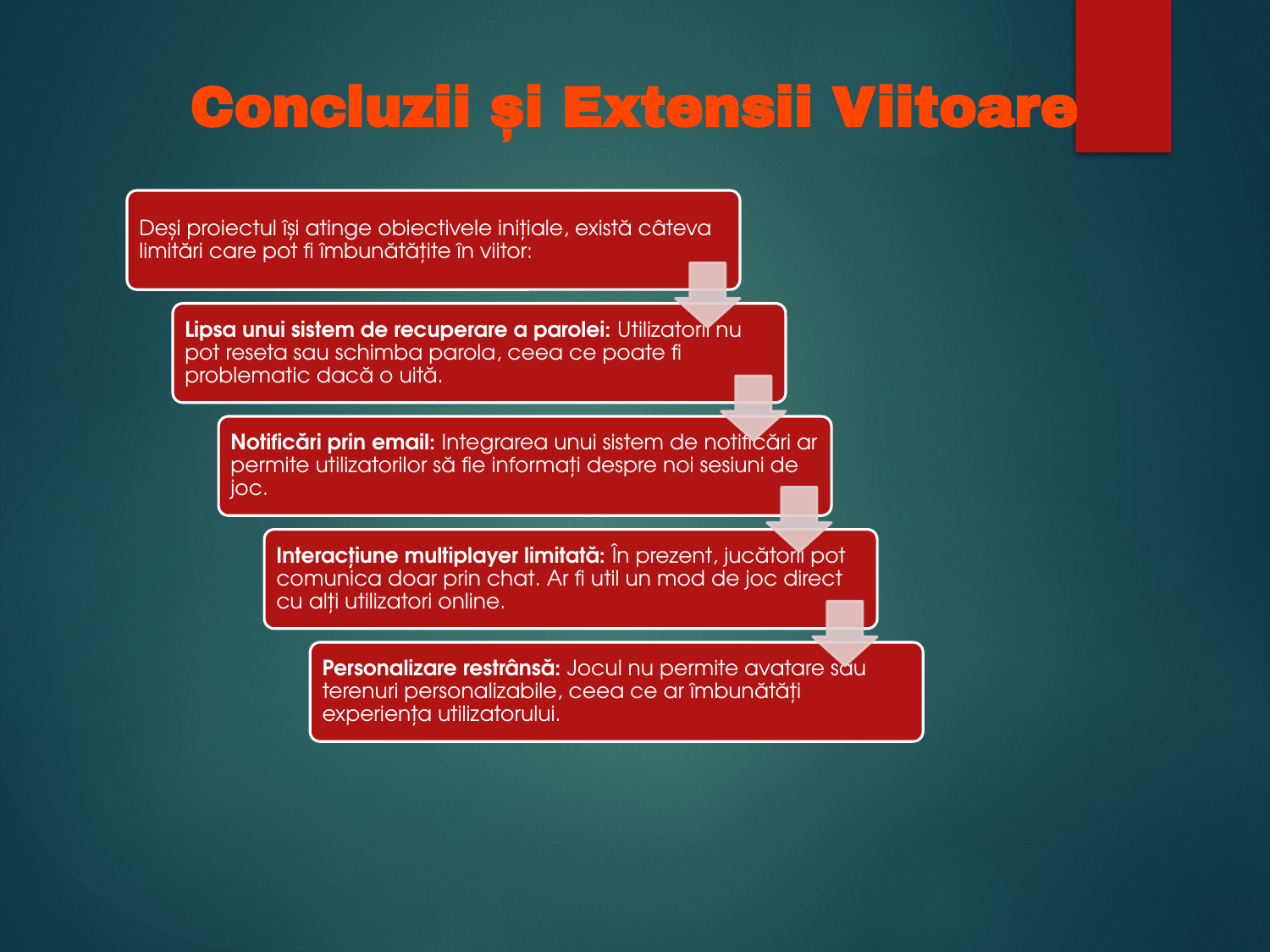

Concluzii și Extensii Viitoare
Deși proiectul își atinge obiectivele inițiale, există câteva limitări care pot fi îmbunătățite în viitor:
Lipsa unui sistem de recuperare a parolei: Utilizatorii nu pot reseta sau schimba parola, ceea ce poate fi problematic dacă o uită.
Notificări prin email: Integrarea unui sistem de notificări ar permite utilizatorilor să fie informați despre noi sesiuni de joc.
Interacțiune multiplayer limitată: În prezent, jucătorii pot comunica doar prin chat. Ar fi util un mod de joc direct cu alți utilizatori online.
Personalizare restrânsă: Jocul nu permite avatare sau terenuri personalizabile, ceea ce ar îmbunătăți experiența utilizatorului.